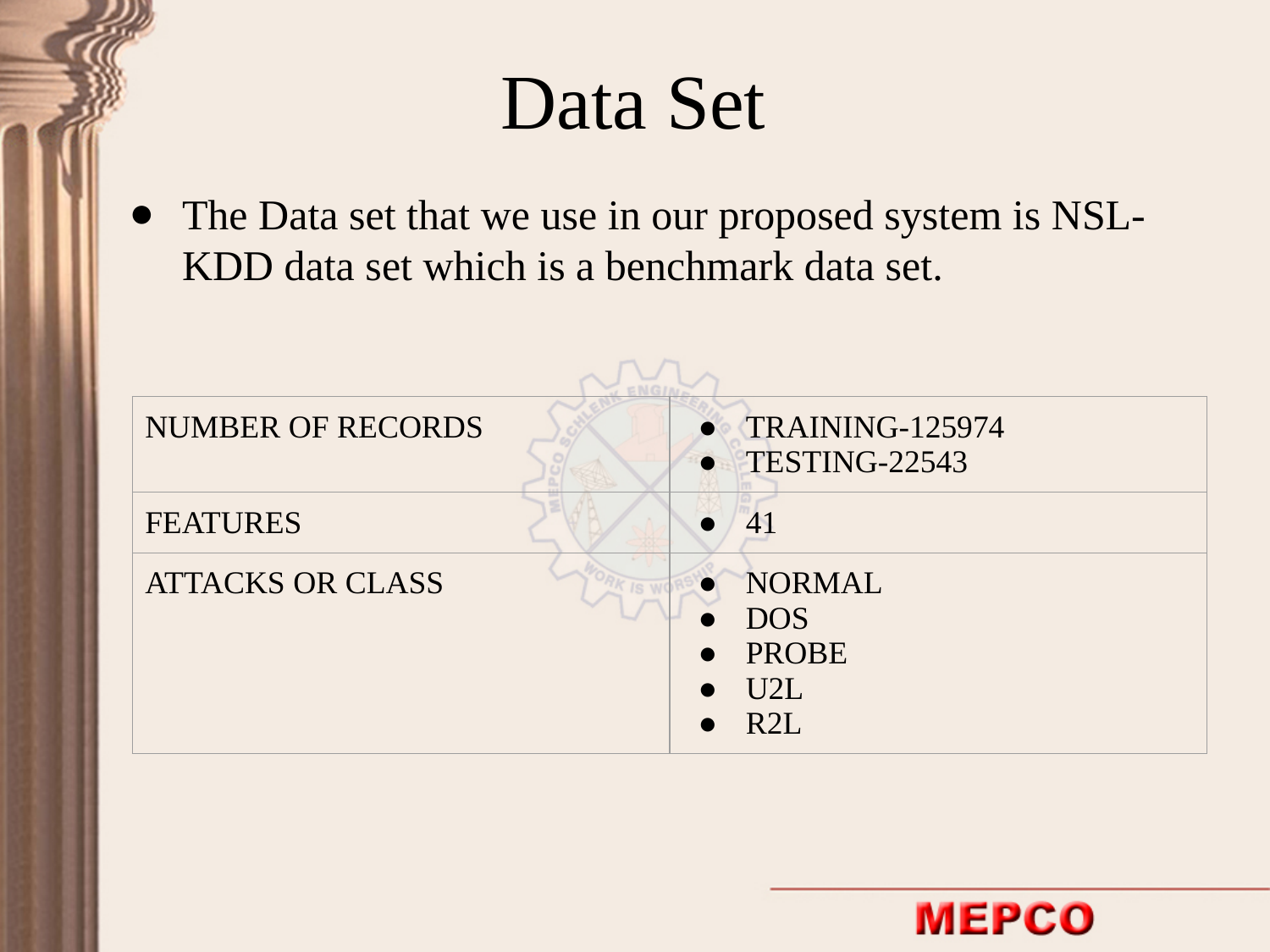

Data Set
The Data set that we use in our proposed system is NSL-KDD data set which is a benchmark data set.

| NUMBER OF RECORDS | TRAINING-125974 TESTING-22543 |
| --- | --- |
| FEATURES | 41 |
| ATTACKS OR CLASS | NORMAL DOS PROBE U2L R2L |